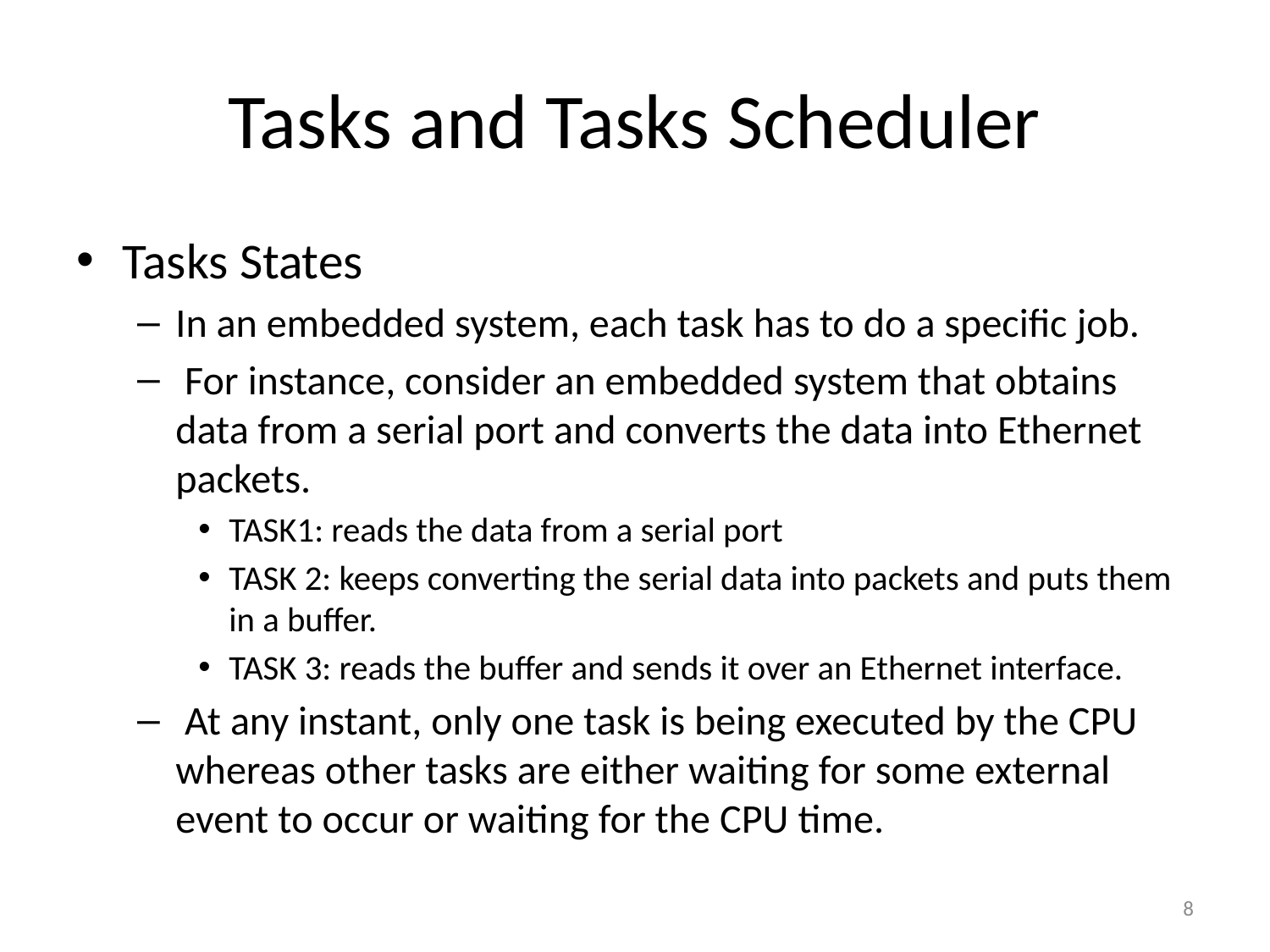

# Tasks and Tasks Scheduler
Tasks States
In an embedded system, each task has to do a specific job.
 For instance, consider an embedded system that obtains data from a serial port and converts the data into Ethernet packets.
TASK1: reads the data from a serial port
TASK 2: keeps converting the serial data into packets and puts them in a buffer.
TASK 3: reads the buffer and sends it over an Ethernet interface.
 At any instant, only one task is being executed by the CPU whereas other tasks are either waiting for some external event to occur or waiting for the CPU time.
8